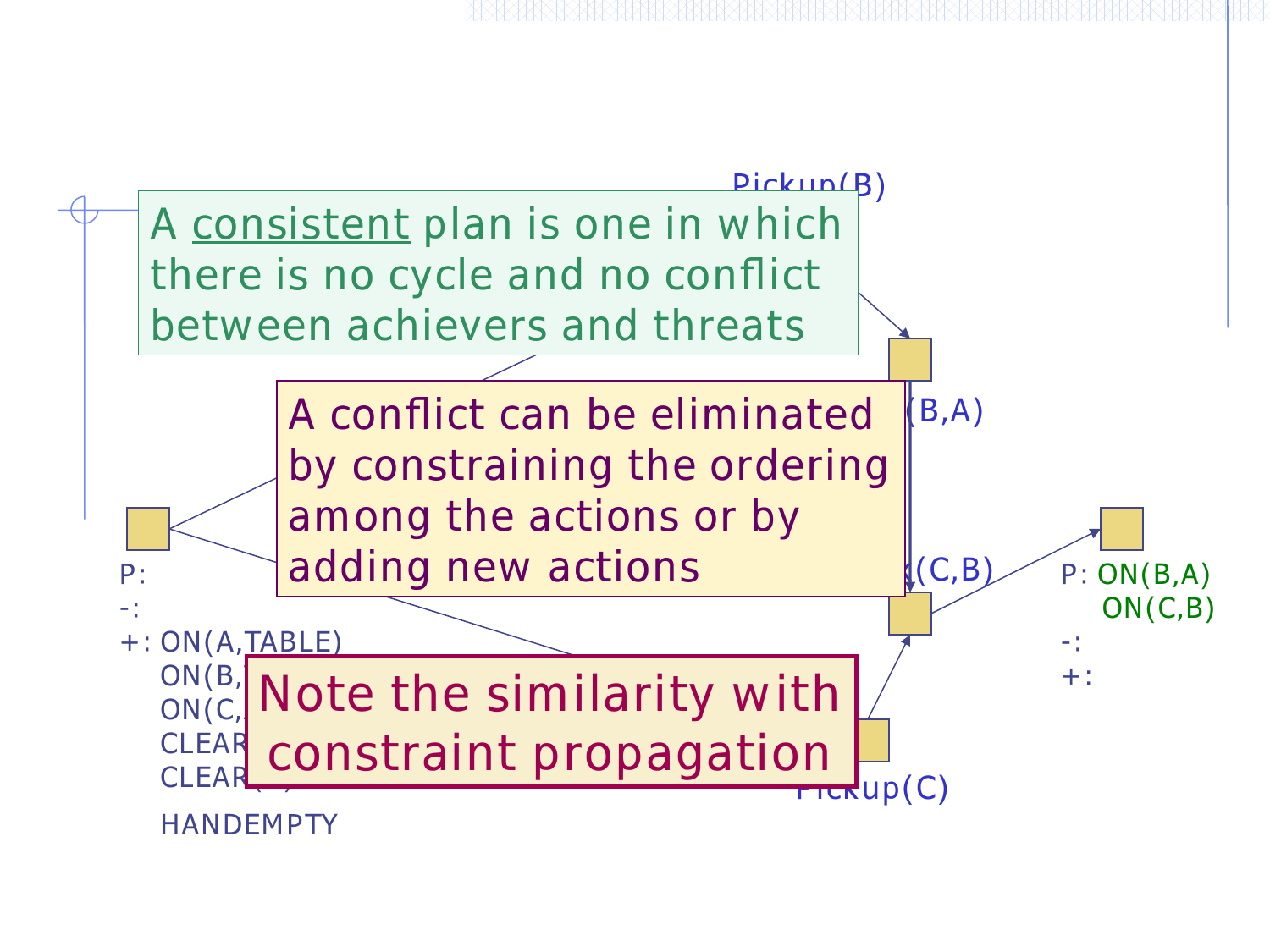

Pickup(B)
A consistent plan is one in which
there is no cycle and no conflict
between achievers and threats

A conflict can be eliminated
by constraining the ordering
among the actions or by
adding new actions

Stack(B,A)

Stack(C,B)
P:
-:
+: ON(A,TABLE)
     ON(B,TABLE)
     ON(C,A)
     CLEAR(B)
     CLEAR(C)
     HANDEMPTY
P: ON(B,A)
     ON(C,B)
-:
+:

Note the similarity with
constraint propagation

Pickup(C)